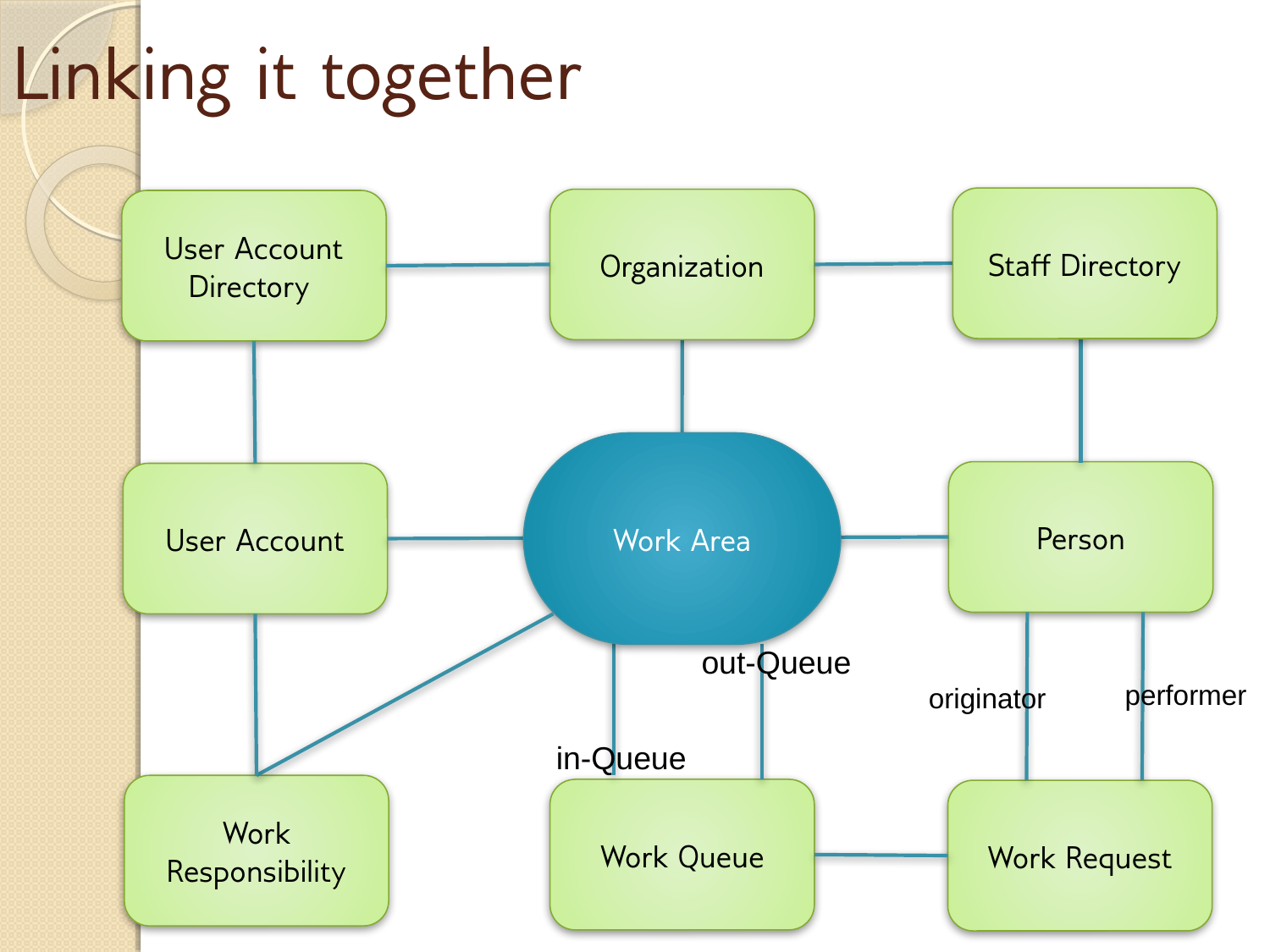

# Linking it together
Staff Directory
Organization
User Account Directory
Work Area
Person
User Account
out-Queue
performer
originator
in-Queue
Work Responsibility
Work Queue
Work Request